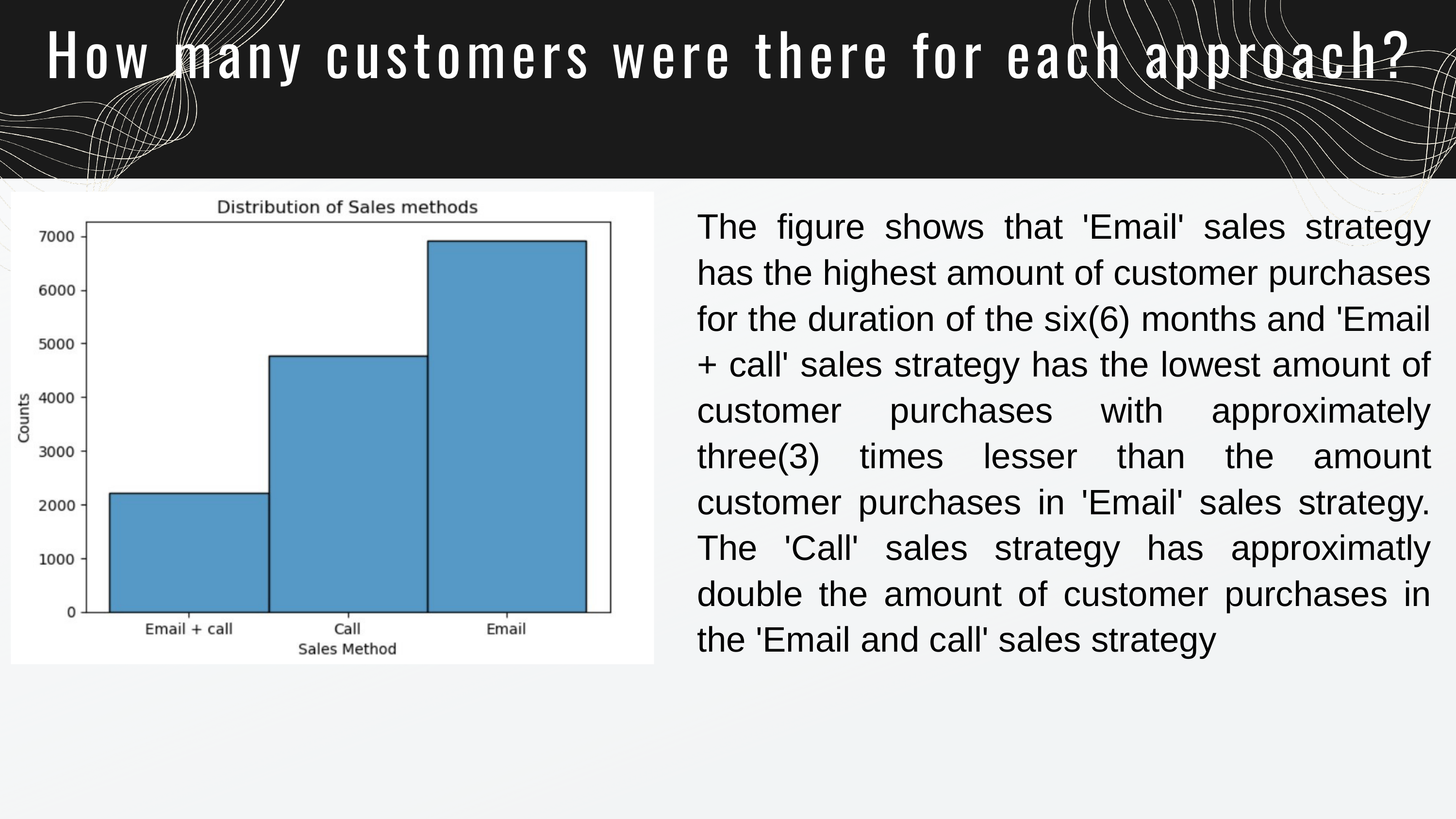

How many customers were there for each approach?

The figure shows that 'Email' sales strategy has the highest amount of customer purchases for the duration of the six(6) months and 'Email + call' sales strategy has the lowest amount of customer purchases with approximately three(3) times lesser than the amount customer purchases in 'Email' sales strategy. The 'Call' sales strategy has approximatly double the amount of customer purchases in the 'Email and call' sales strategy